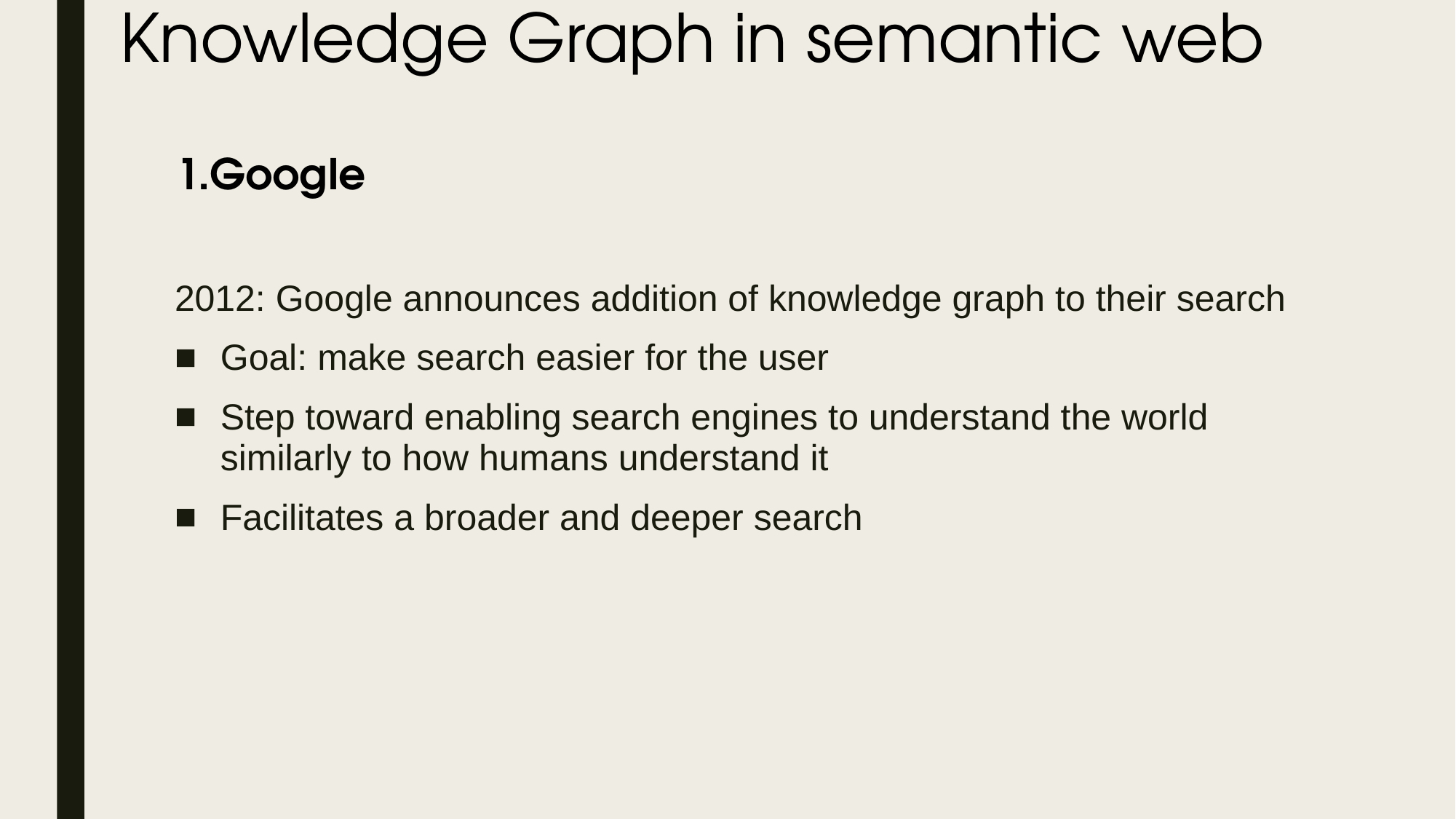

# Knowledge Graph in semantic web
1.Google
2012: Google announces addition of knowledge graph to their search
Goal: make search easier for the user
Step toward enabling search engines to understand the world similarly to how humans understand it
Facilitates a broader and deeper search